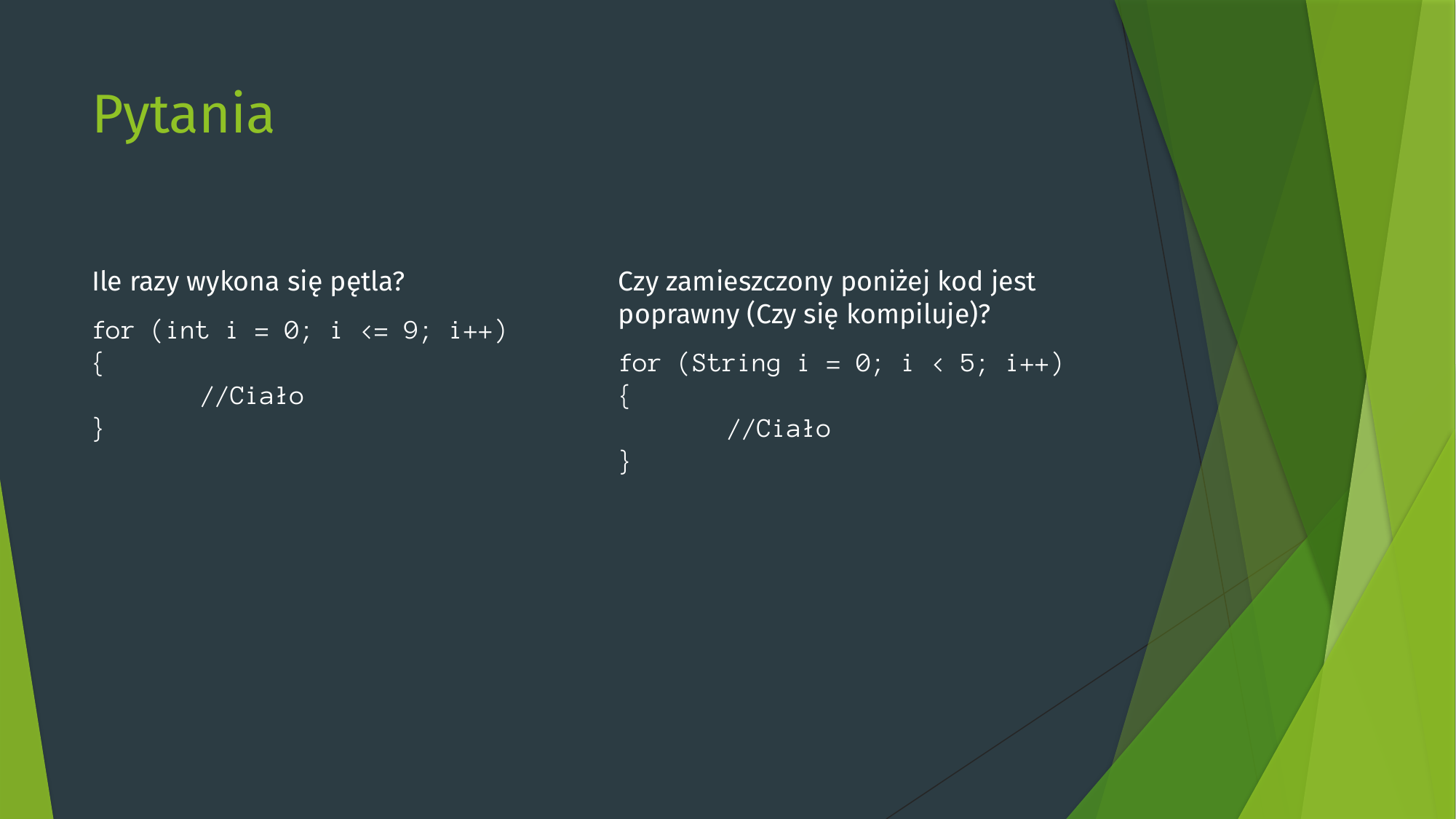

# Pytania
Ile razy wykona się pętla?
for (int i = 0; i <= 9; i++) 
{
	//Ciało
}
Czy zamieszczony poniżej kod jest poprawny (Czy się kompiluje)?
for (String i = 0; i < 5; i++) 
{
	//Ciało
}